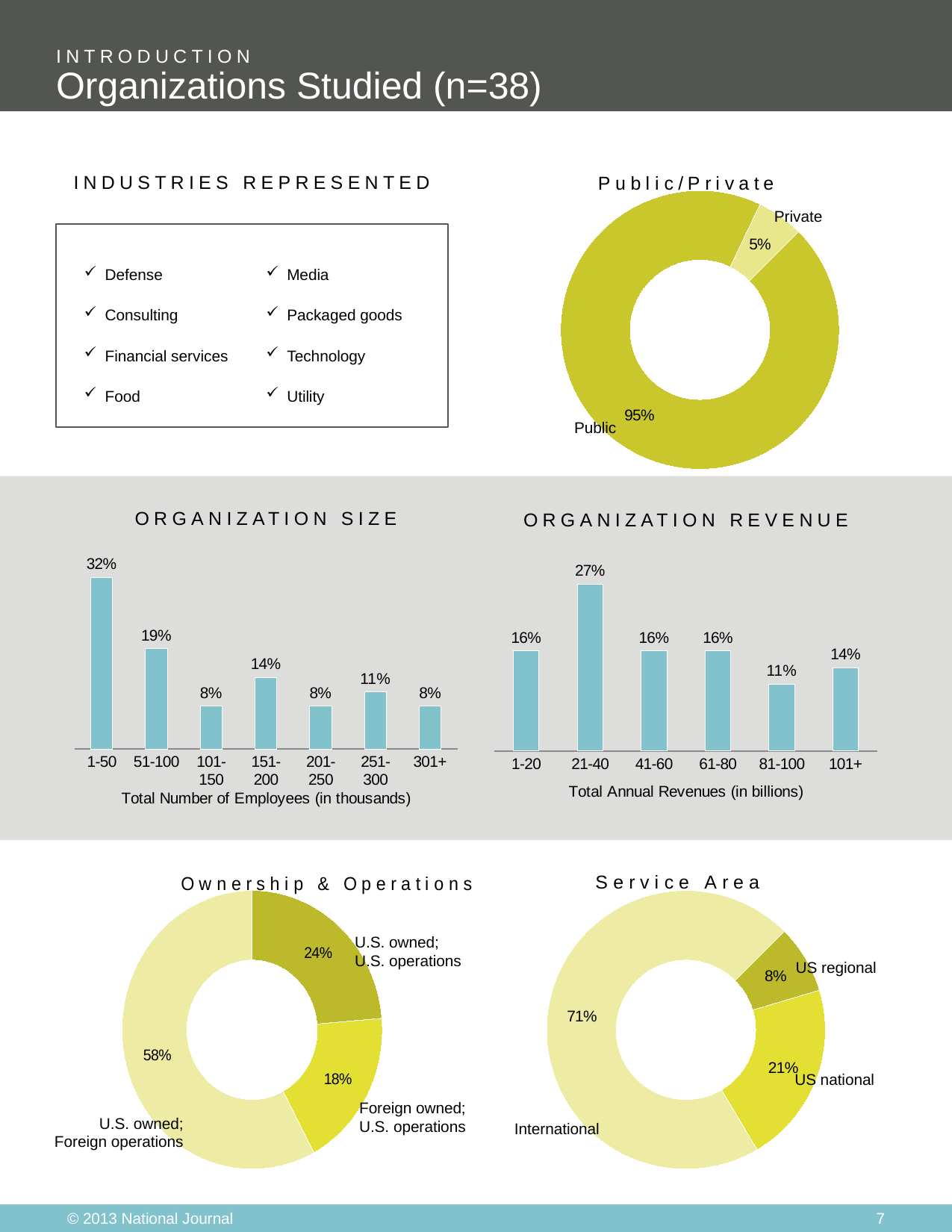

Introduction
# Organizations Studied (n=38)

### Chart: Public/Private

| Category | Count |
|---|---|
| Public | 35.0 |
| Private | 2.0 |
Industries Represented
Private
Defense
Consulting
Financial services
Food
Media
Packaged goods
Technology
Utility
Public

Organization Revenue
Organization Size

### Chart

| Category | PAC Spend |
|---|---|
| 1-50 | 0.324324324324324 |
| 51-100 | 0.189189189189189 |
| 101-150 | 0.0810810810810811 |
| 151-200 | 0.135135135135135 |
| 201-250 | 0.0810810810810811 |
| 251-300 | 0.108108108108108 |
| 301+ | 0.0810810810810811 |

### Chart

| Category | Revenues |
|---|---|
| 1-20 | 0.162162162162162 |
| 21-40 | 0.27027027027027 |
| 41-60 | 0.162162162162162 |
| 61-80 | 0.162162162162162 |
| 81-100 | 0.108108108108108 |
| 101+ | 0.135135135135135 |

### Chart: Ownership & Operations

| Category | Count |
|---|---|
| Domestic Owned | 9.0 |
| Foreign Owned | 7.0 |
| Domestic Owned with Foreign Ops | 22.0 |

### Chart: Service Area

| Category | Count |
|---|---|
| Regional | 3.0 |
| National | 8.0 |
| International | 27.0 |
U.S. owned;
U.S. operations
US regional
US national
Foreign owned;
U.S. operations
U.S. owned;
Foreign operations
International
7